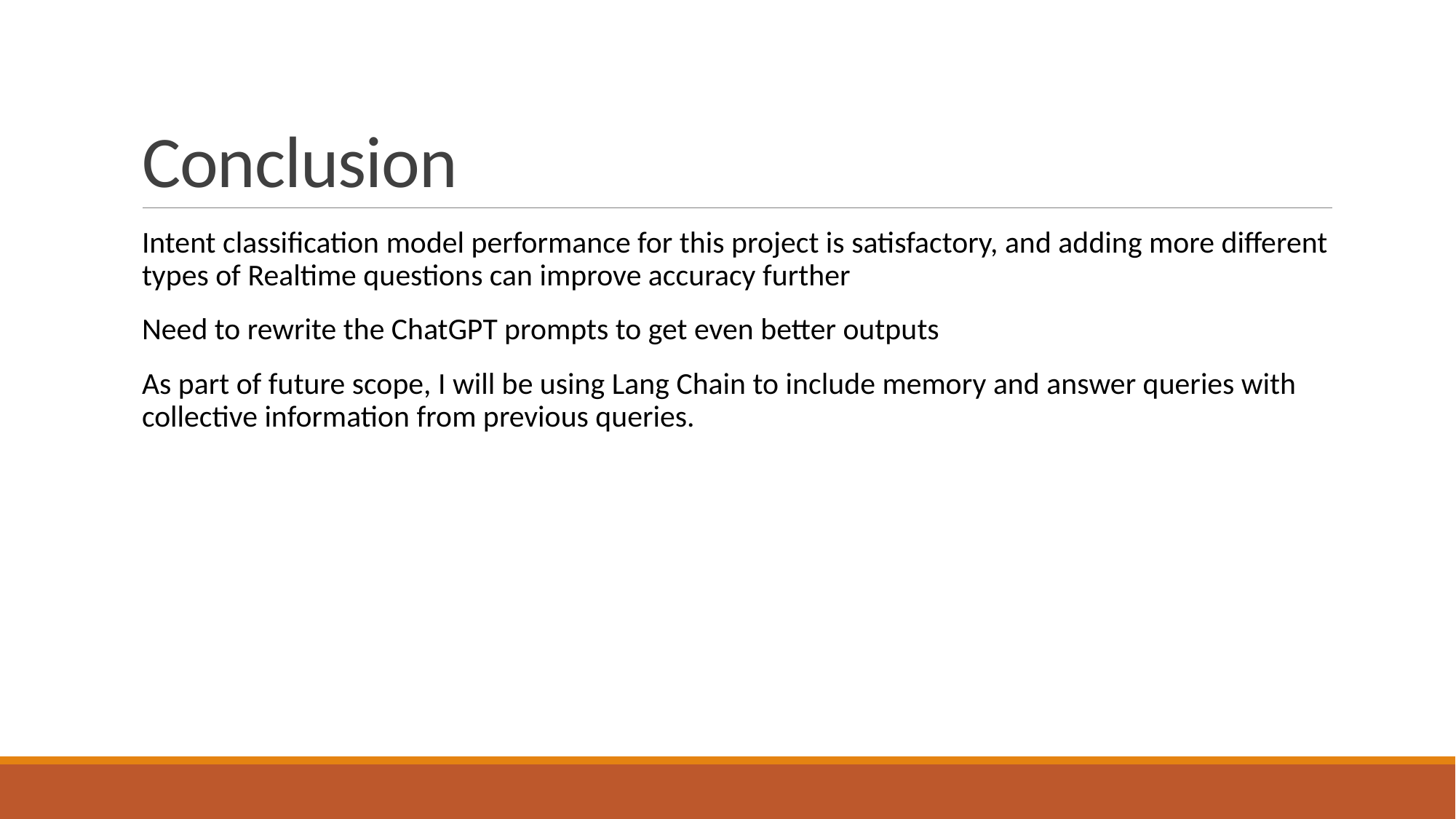

# Conclusion
Intent classification model performance for this project is satisfactory, and adding more different types of Realtime questions can improve accuracy further
Need to rewrite the ChatGPT prompts to get even better outputs
As part of future scope, I will be using Lang Chain to include memory and answer queries with collective information from previous queries.